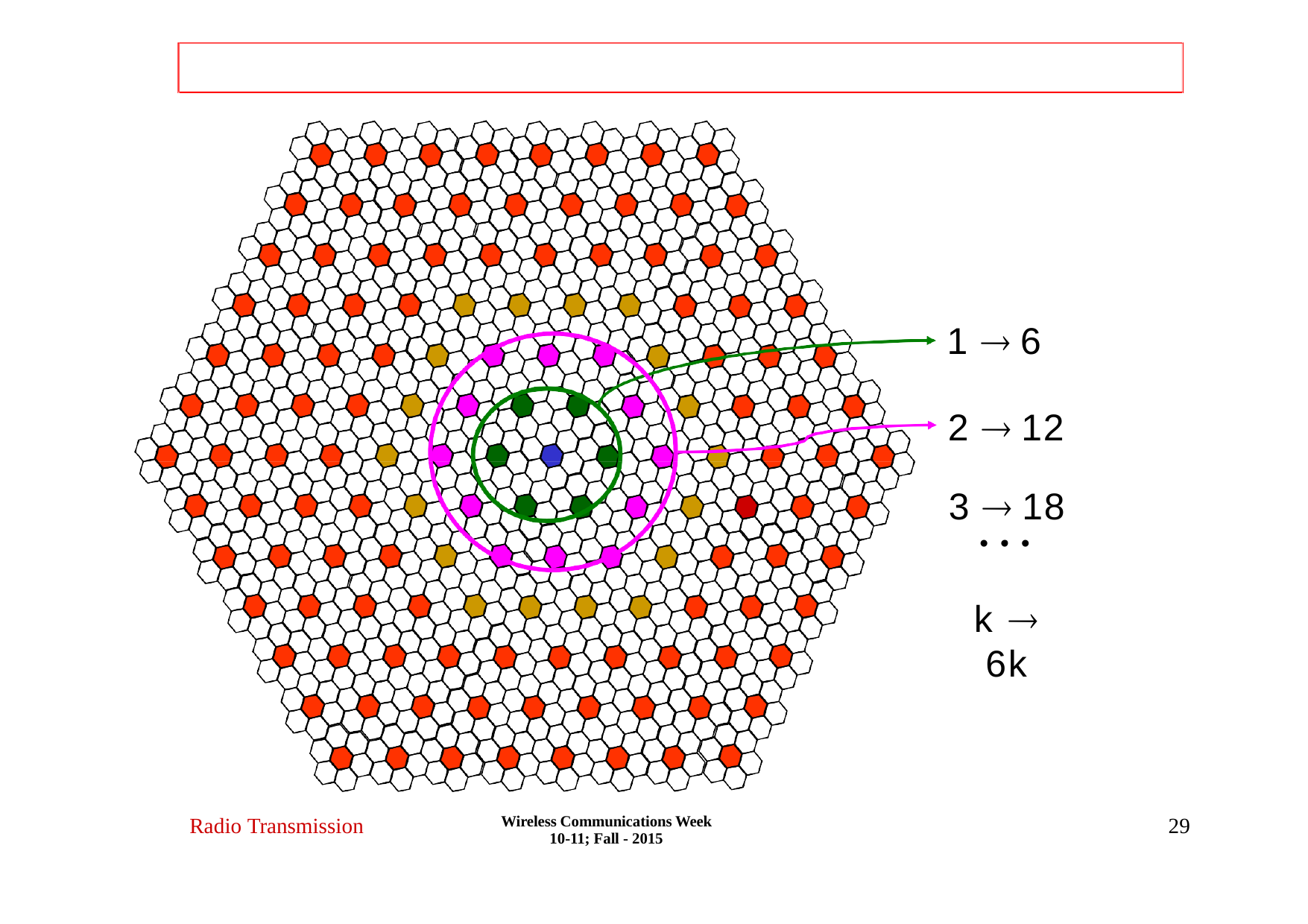

1 → 6

2 → 12
3 → 18
…
k → 6k

Wireless Communications Week 10-11; Fall - 2015
Radio Transmission
29